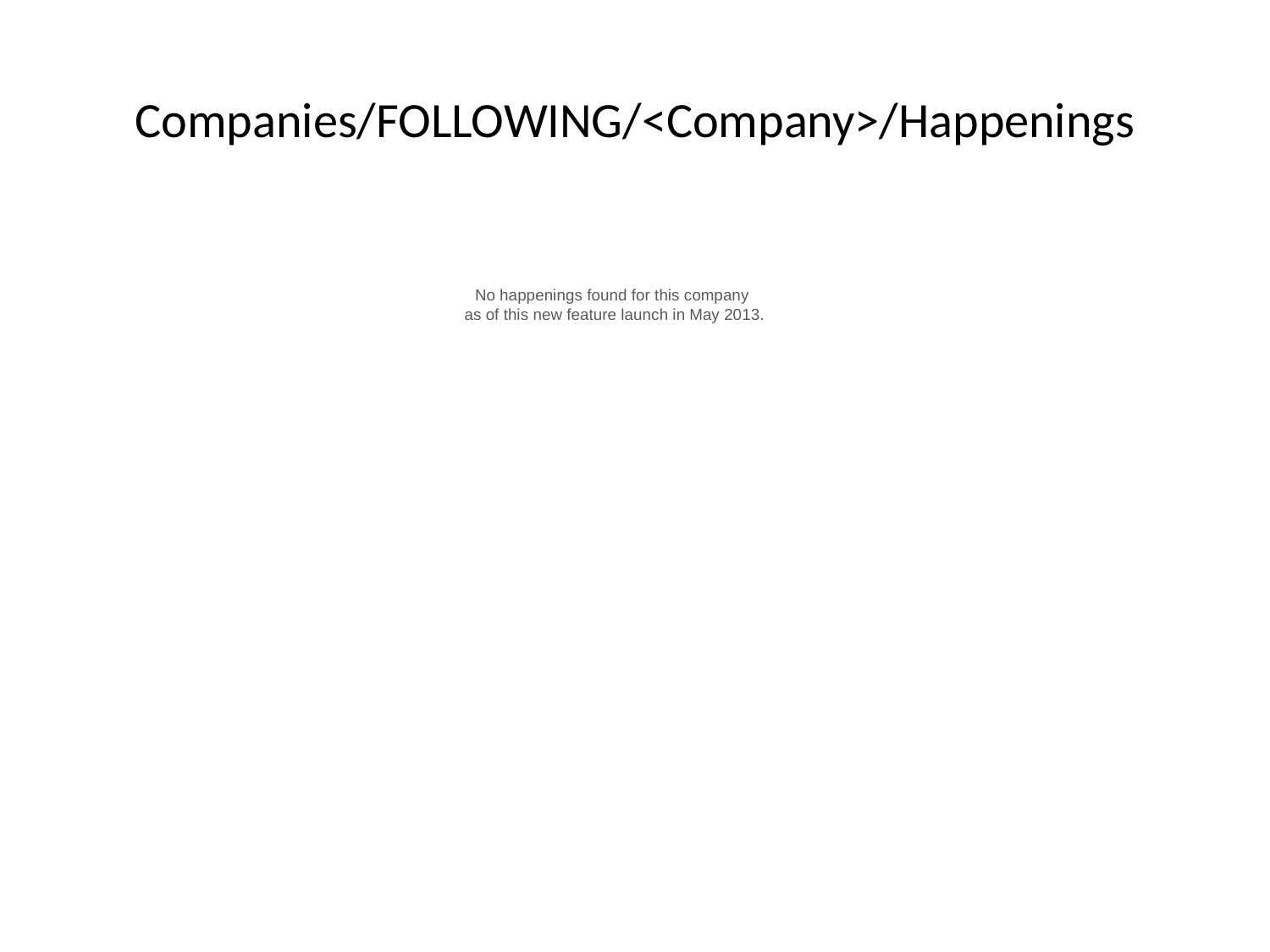

# Companies/FOLLOWING/<Company>/Happenings
No happenings found for this company
as of this new feature launch in May 2013.